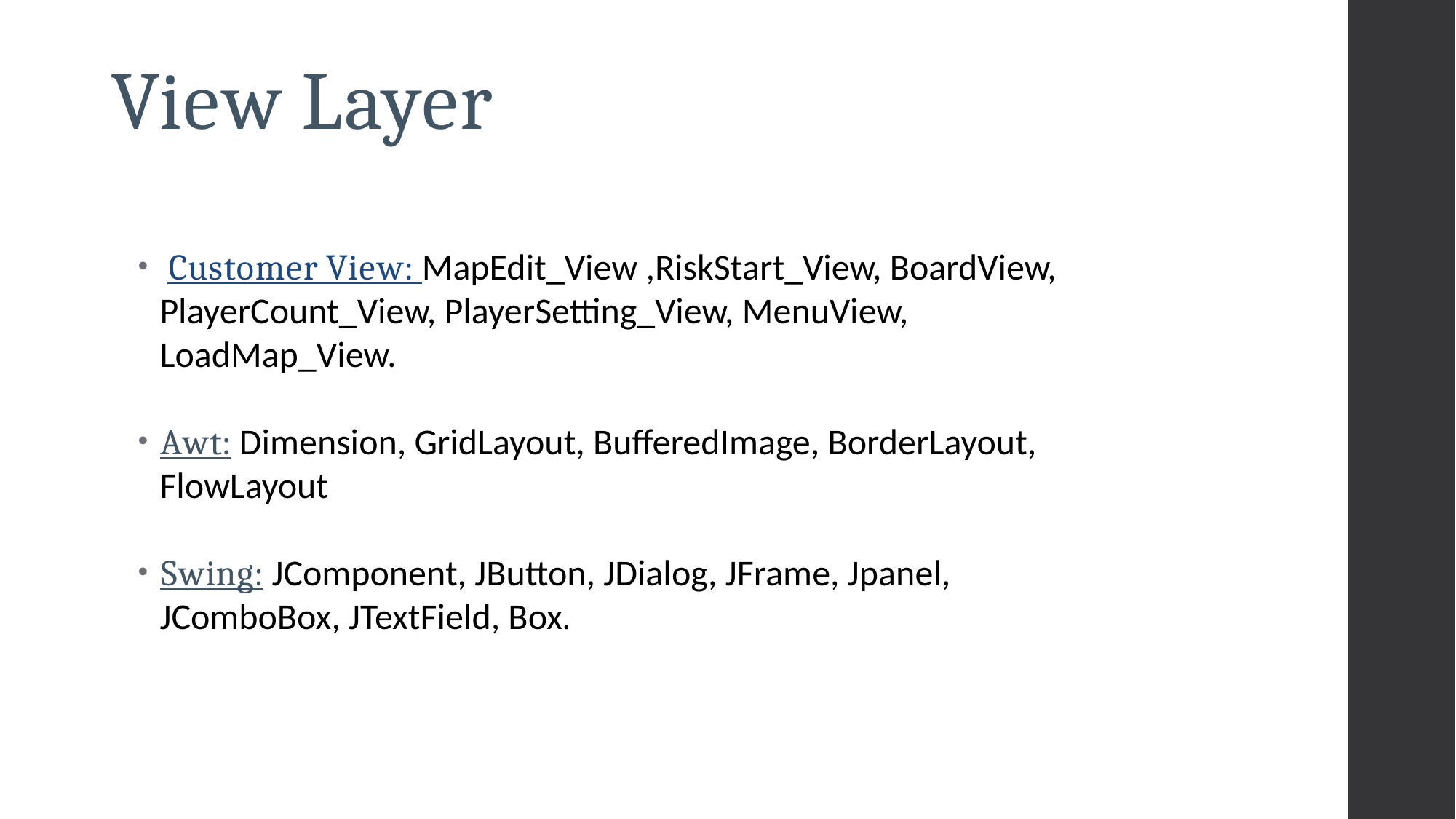

# View Layer

 Customer View: MapEdit_View ,RiskStart_View, BoardView, PlayerCount_View, PlayerSetting_View, MenuView, LoadMap_View.

Awt: Dimension, GridLayout, BufferedImage, BorderLayout, FlowLayout

Swing: JComponent, JButton, JDialog, JFrame, Jpanel, JComboBox, JTextField, Box.